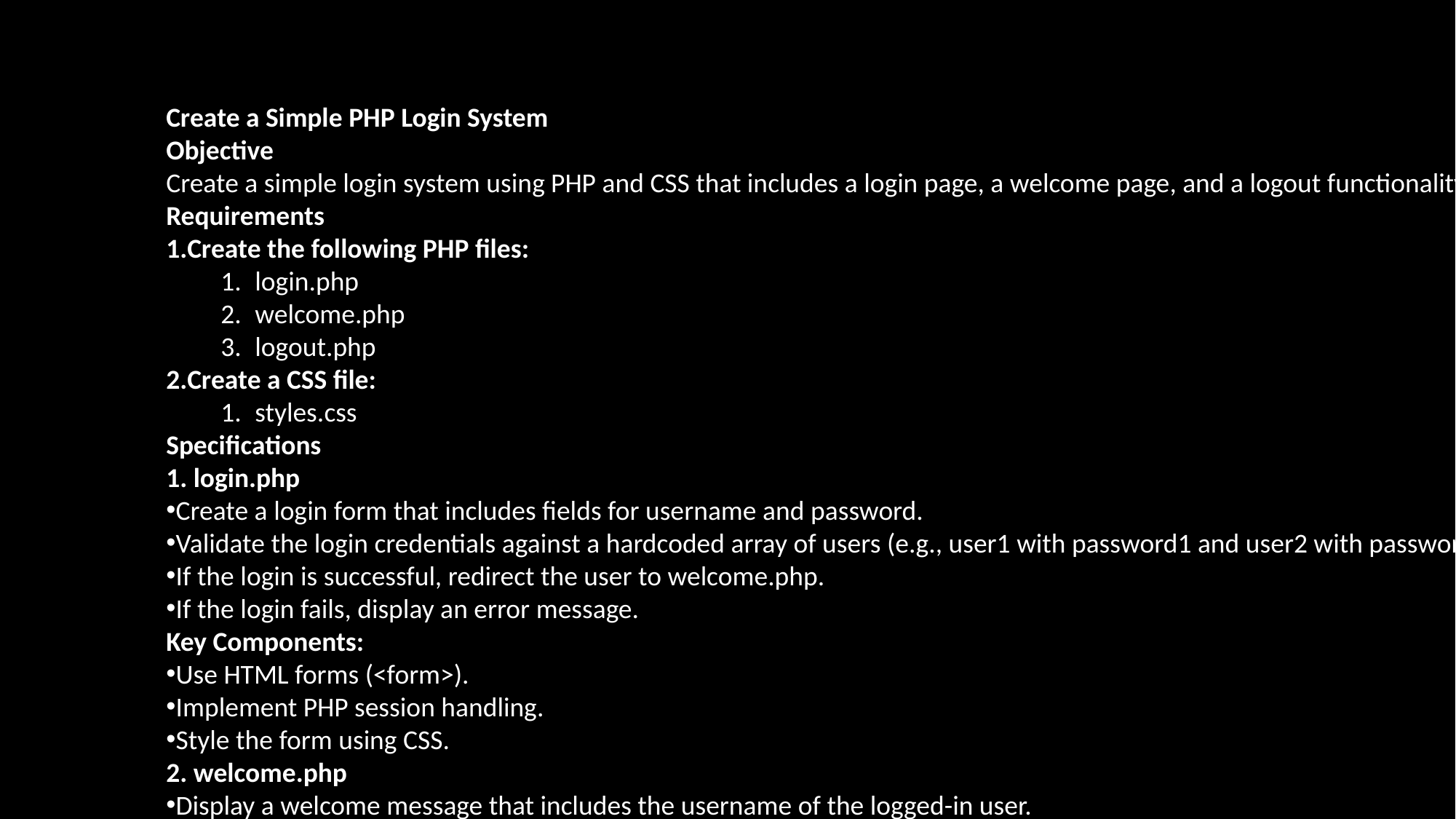

Create a Simple PHP Login System
Objective
Create a simple login system using PHP and CSS that includes a login page, a welcome page, and a logout functionality.
Requirements
Create the following PHP files:
login.php
welcome.php
logout.php
Create a CSS file:
styles.css
Specifications
1. login.php
Create a login form that includes fields for username and password.
Validate the login credentials against a hardcoded array of users (e.g., user1 with password1 and user2 with password2).
If the login is successful, redirect the user to welcome.php.
If the login fails, display an error message.
Key Components:
Use HTML forms (<form>).
Implement PHP session handling.
Style the form using CSS.
2. welcome.php
Display a welcome message that includes the username of the logged-in user.
Provide a link to log out (which will redirect to logout.php).
Key Components:
Implement session management to check if the user is logged in.
Style the welcome message using CSS.
3. logout.php
Destroy the session and redirect the user back to login.php.
Key Components:
Implement session destruction.
4. styles.css
Design the layout and style of the login and welcome pages.
Include styles for:
Body font and background
Container for the forms
Button styles
Error message styling
Deliverables
Submit the four PHP files and the CSS file.
Ensure that your code is well-organized and commented.
Bonus Challenge
Implement password hashing (using password_hash() and password_verify()) for better security.
Add a "Remember Me" checkbox to keep users logged in even after closing the browser.
Evaluation Criteria
Functionality: Does the login system work correctly?
Code quality: Is the code clean, well-structured, and commented?
Styling: Does the CSS enhance the user experience?
Creativity: Are there any extra features or improvements?